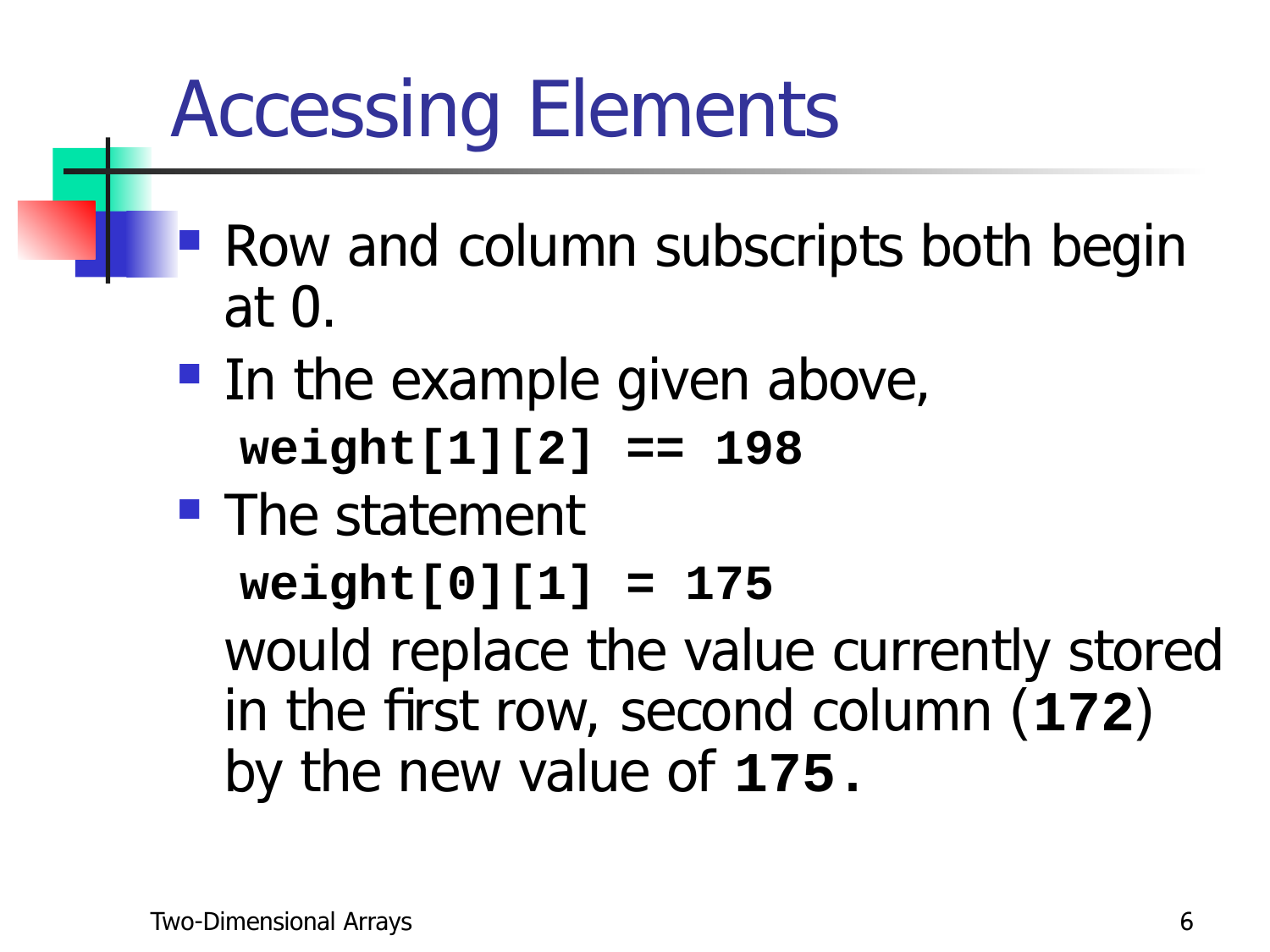

# Accessing Elements
Row and column subscripts both begin at 0.
In the example given above,
weight[1][2] == 198
The statement
weight[0][1] = 175
	would replace the value currently stored in the first row, second column (172) by the new value of 175.
Two-Dimensional Arrays
6